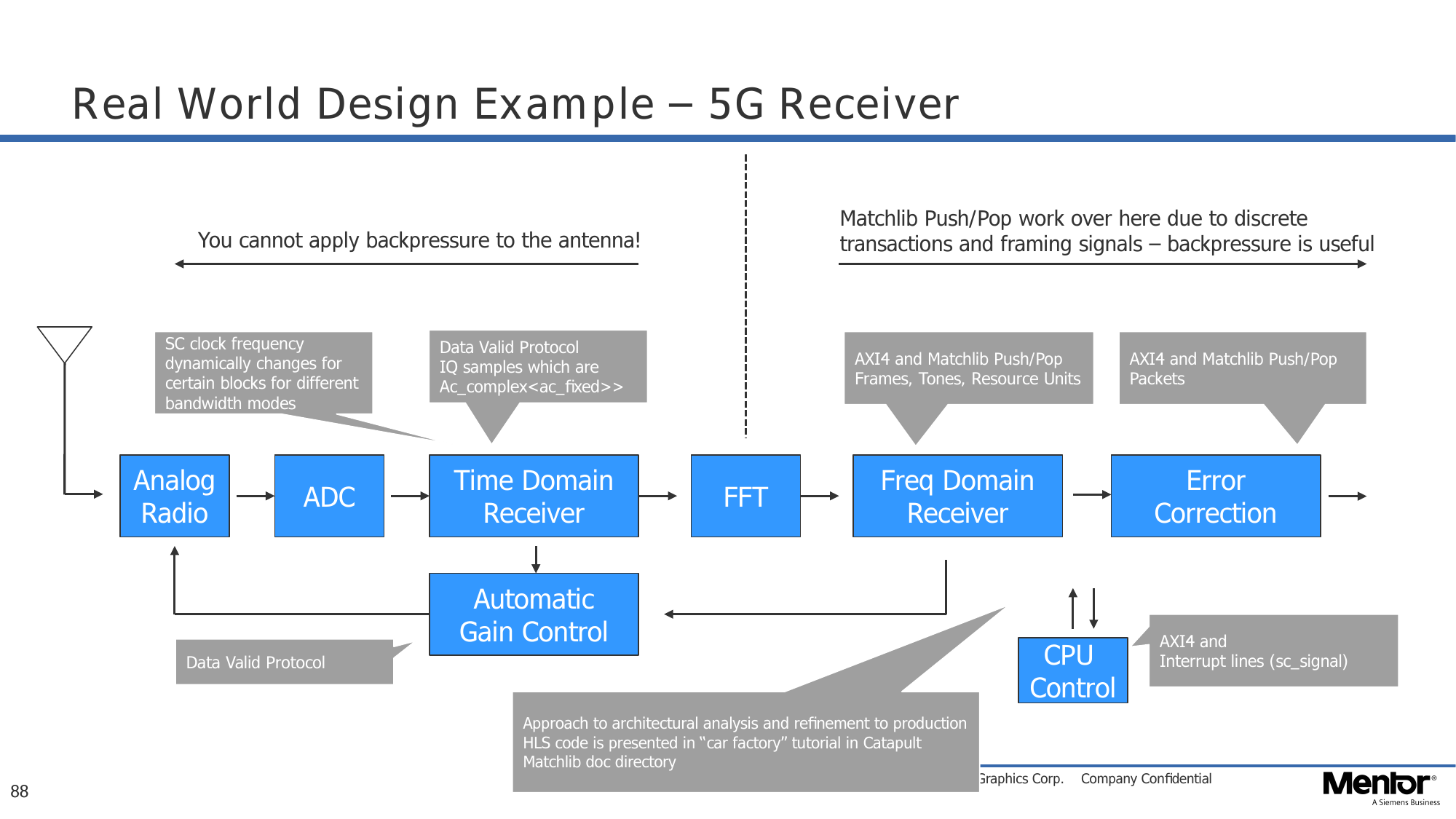

# Real World Design Example – 5G Receiver
Matchlib Push/Pop work over here due to discrete
transactions and framing signals – backpressure is useful
You cannot apply backpressure to the antenna!

Data Valid Protocol
IQ samples which are
Ac_complex<ac_fixed>>
SC clock frequency dynamically changes for certain blocks for different
bandwidth modes
AXI4 and Matchlib Push/Pop
Frames, Tones, Resource Units
AXI4 and Matchlib Push/Pop Packets
Analog
Radio
ADC
Time Domain
Receiver
FFT
Freq Domain
Receiver
Error
Correction
Automatic
Gain Control
AXI4 and
Interrupt lines (sc_signal)
CPU
Control
Data Valid Protocol
Approach to architectural analysis and refinement to production HLS code is presented in “car factory” tutorial in Catapult Matchlib doc directory
88